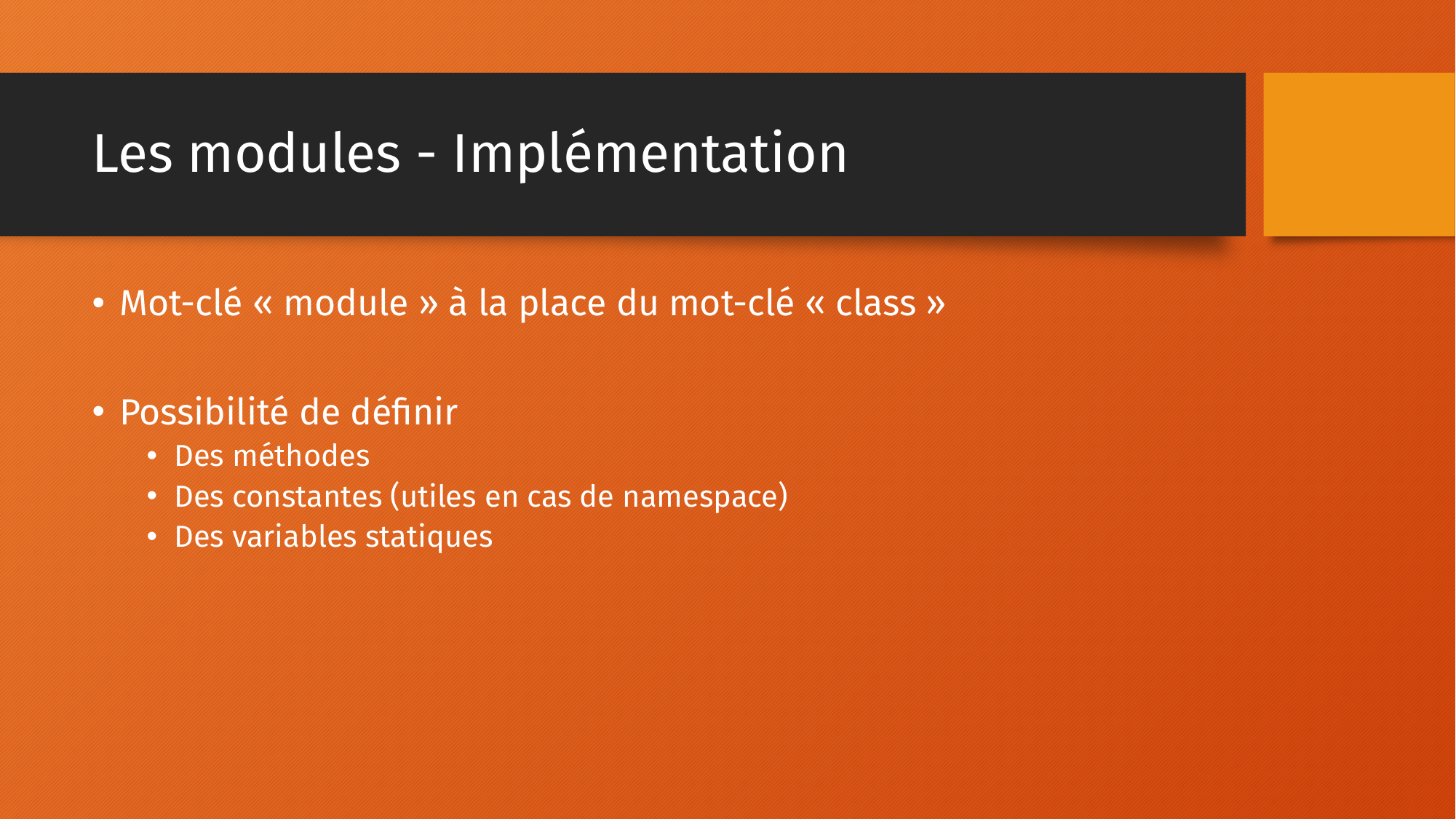

# Les modules - Implémentation
Mot-clé « module » à la place du mot-clé « class »

Possibilité de définir
Des méthodes
Des constantes (utiles en cas de namespace)
Des variables statiques